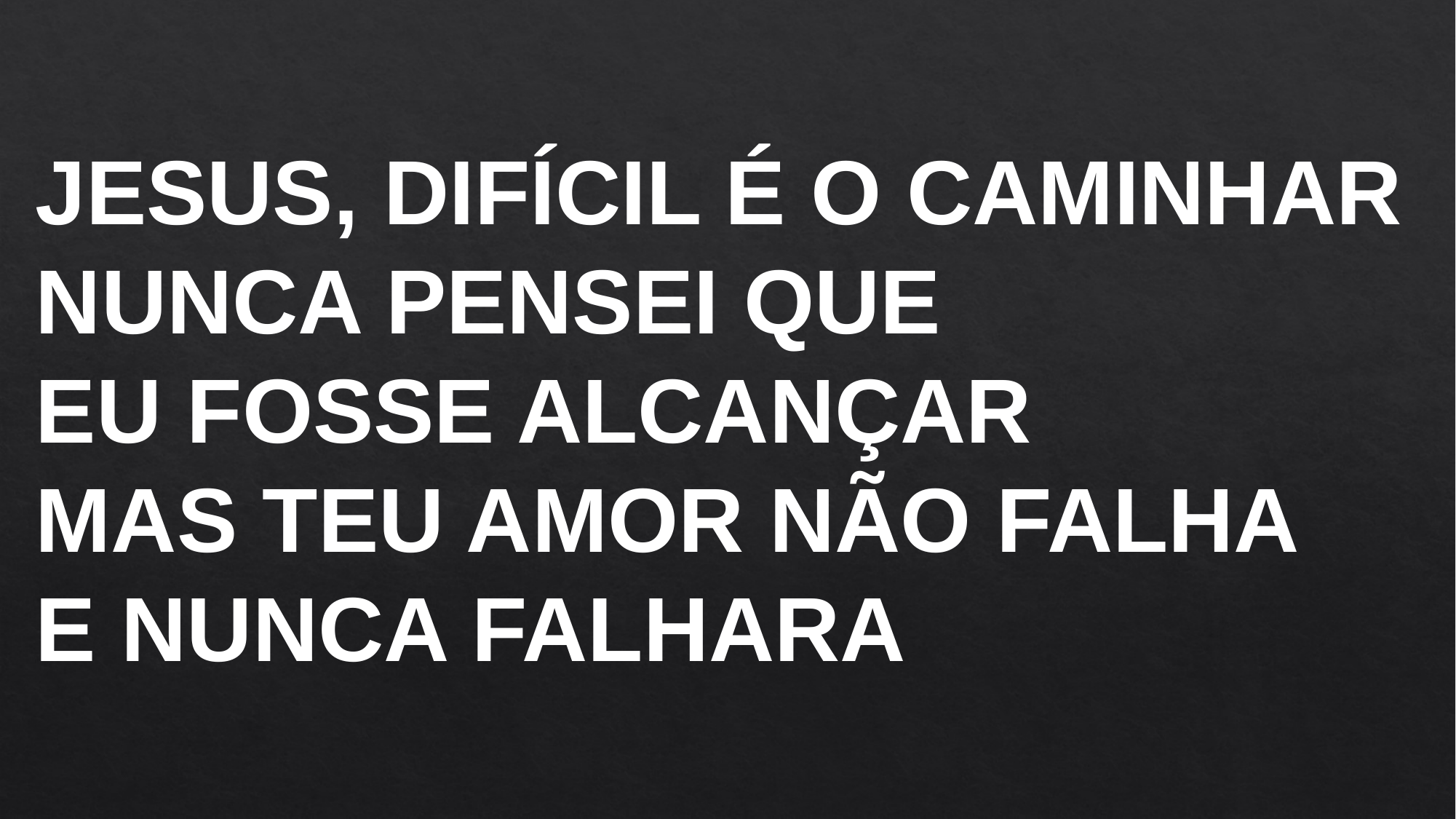

JeSus, difícil é o caminhar
Nunca pensei que
eu fosse alcançar
Mas teu amor não falha
E nunca falhara